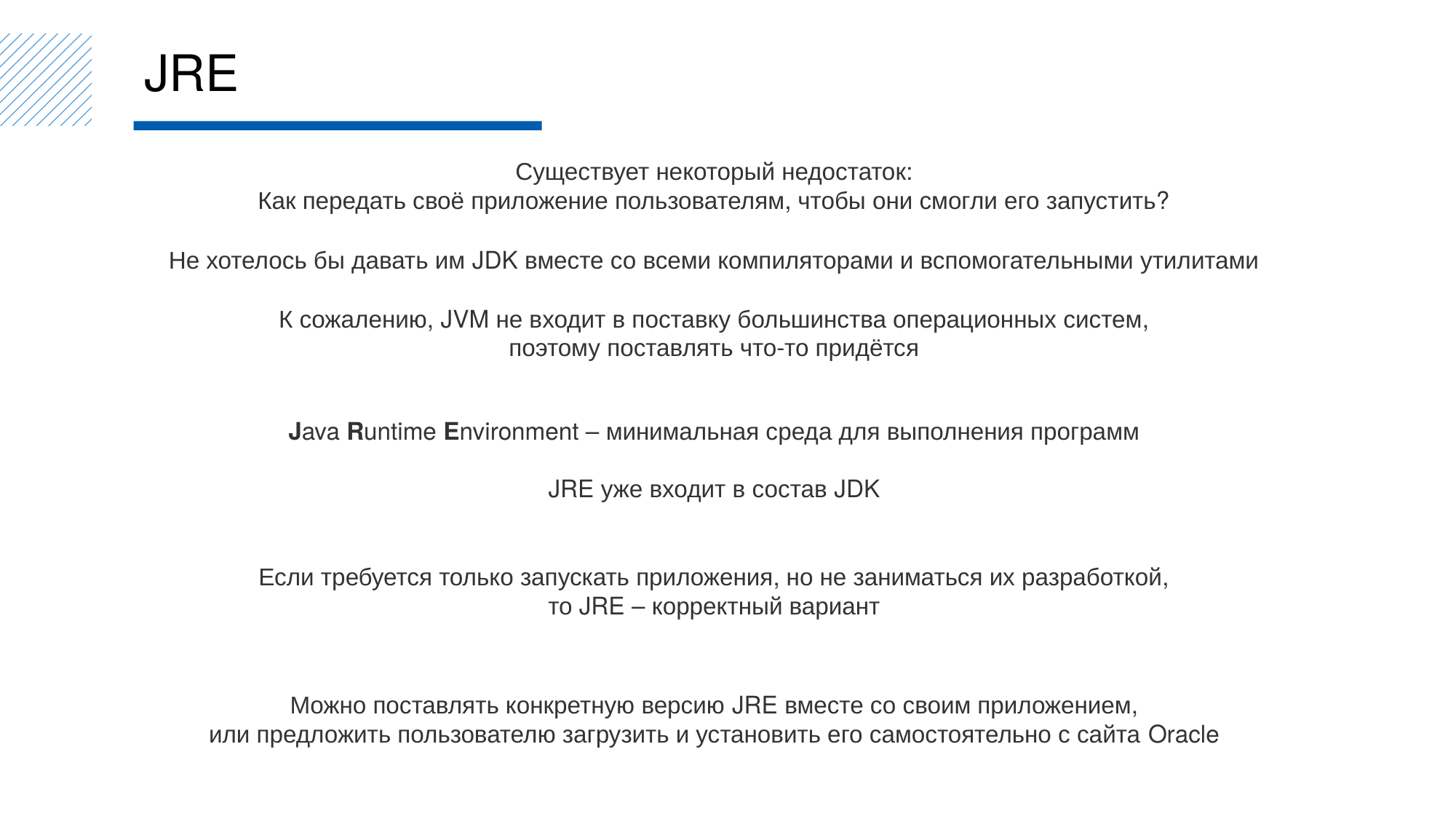

JRE
Существует некоторый недостаток:
Как передать своё приложение пользователям, чтобы они смогли его запустить?
Не хотелось бы давать им JDK вместе со всеми компиляторами и вспомогательными утилитами
К сожалению, JVM не входит в поставку большинства операционных систем,
поэтому поставлять что-то придётся
Java Runtime Environment – минимальная среда для выполнения программ
JRE уже входит в состав JDK
Если требуется только запускать приложения, но не заниматься их разработкой,
то JRE – корректный вариант
Можно поставлять конкретную версию JRE вместе со своим приложением,
или предложить пользователю загрузить и установить его самостоятельно с сайта Oracle